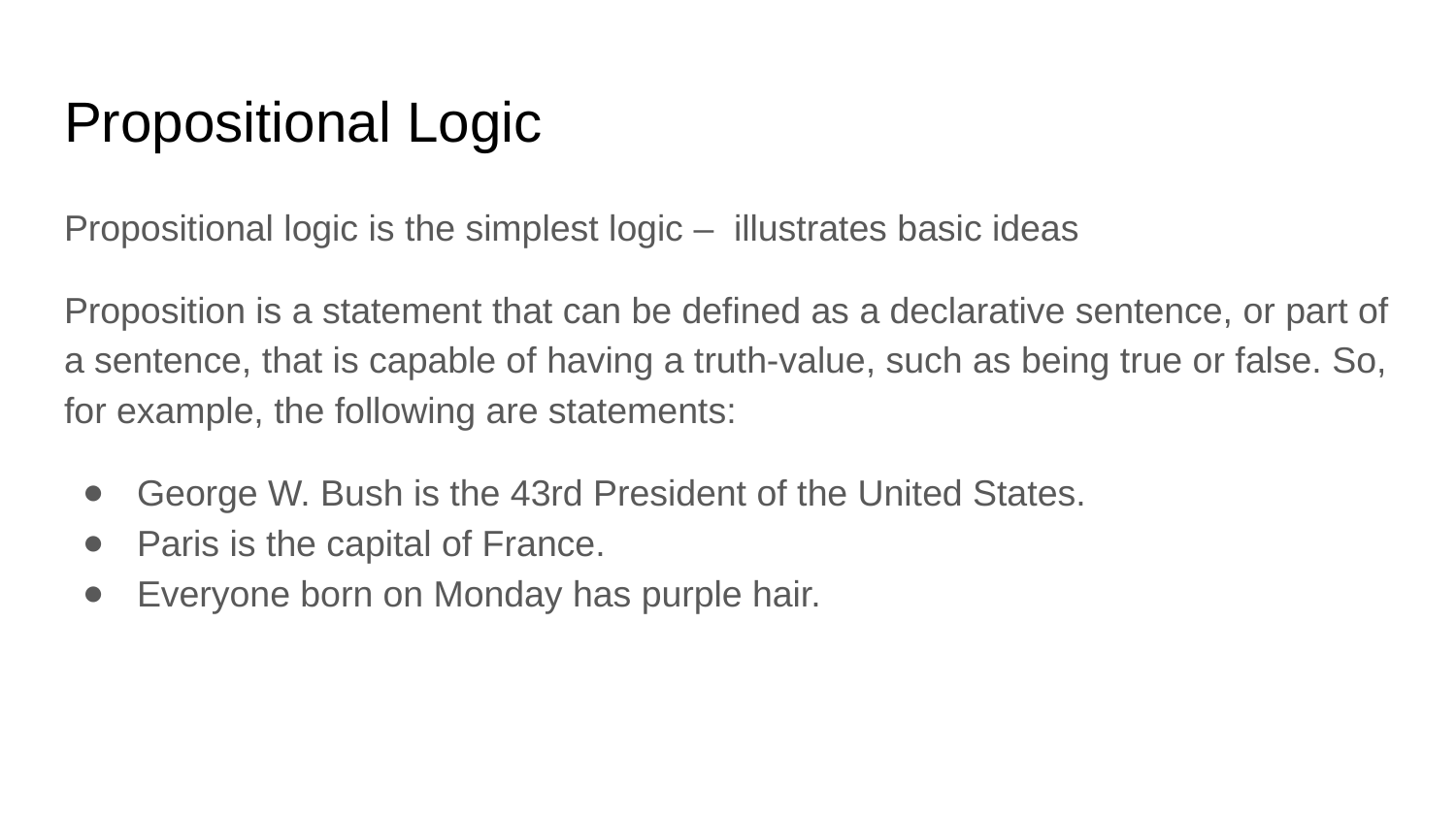

# Propositional Logic
Propositional logic is the simplest logic –  illustrates basic ideas
Proposition is a statement that can be defined as a declarative sentence, or part of a sentence, that is capable of having a truth-value, such as being true or false. So, for example, the following are statements:
George W. Bush is the 43rd President of the United States.
Paris is the capital of France.
Everyone born on Monday has purple hair.